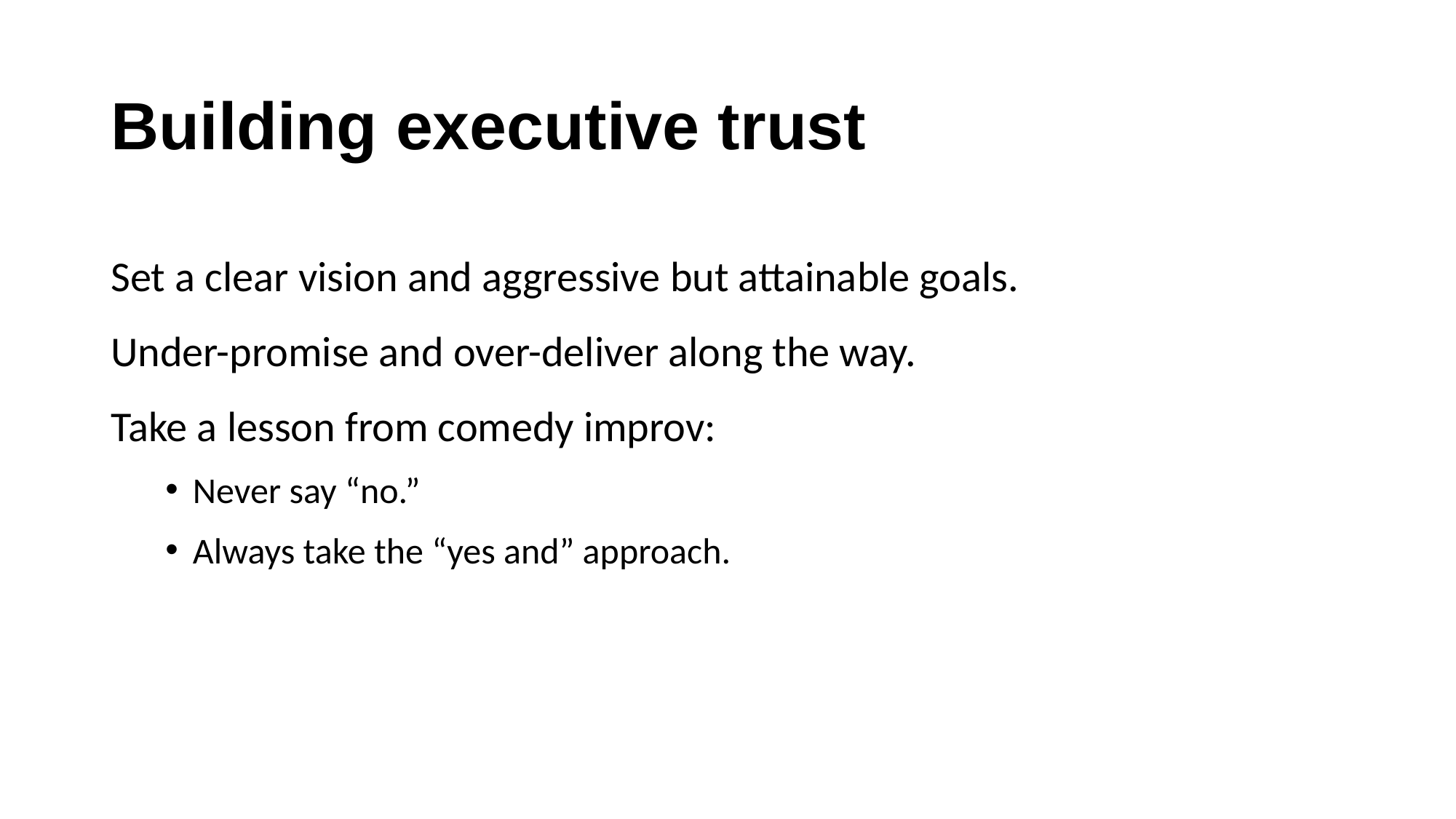

# Building executive trust
Set a clear vision and aggressive but attainable goals.
Under-promise and over-deliver along the way.
Take a lesson from comedy improv:
Never say “no.”
Always take the “yes and” approach.